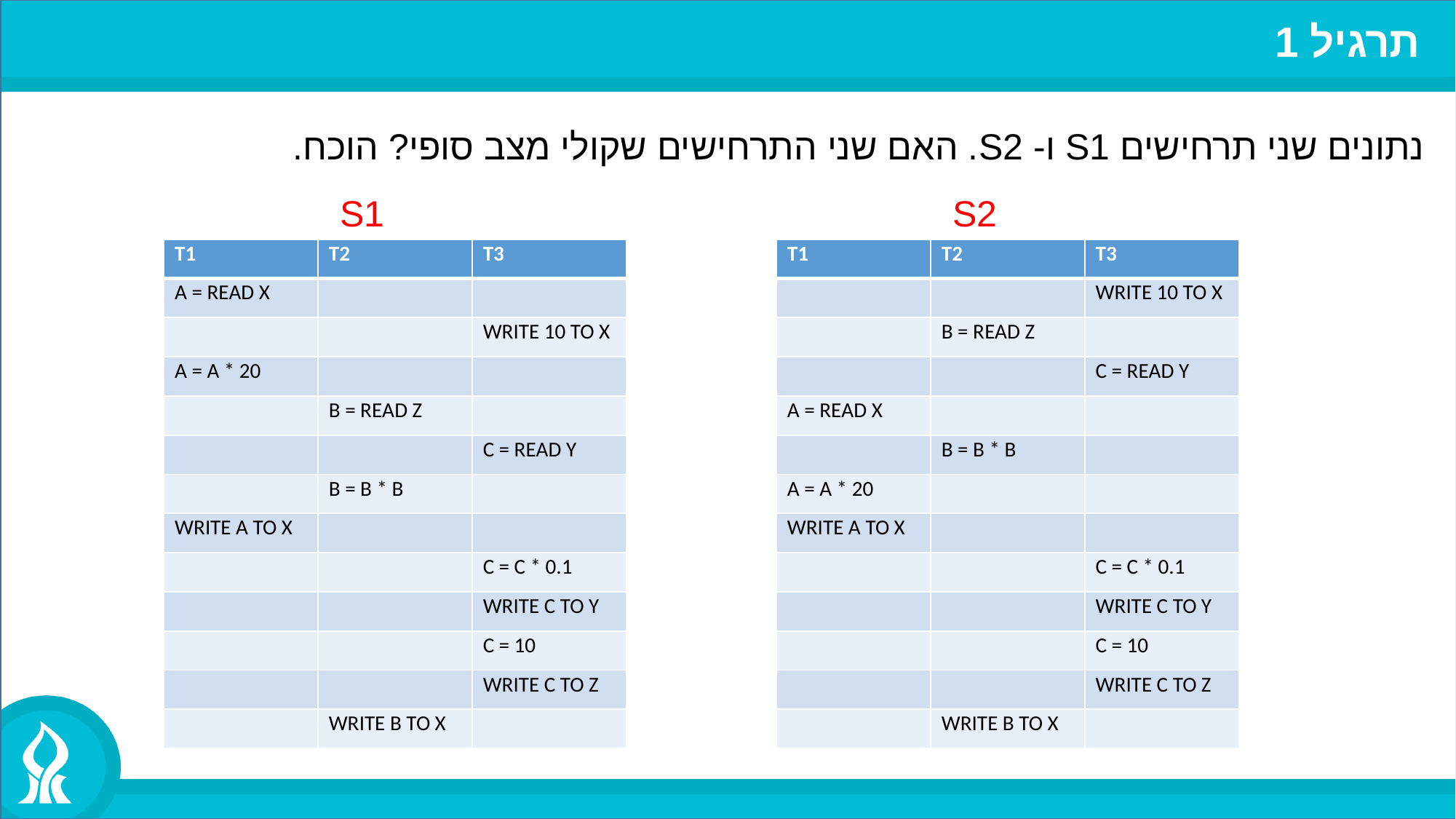

תרגיל 1
נתונים שני תרחישים S1 ו- S2. האם שני התרחישים שקולי מצב סופי? הוכח.

S1
S2
| T1 | T2 | T3 |
| --- | --- | --- |
| A = READ X |  |  |
|  |  | WRITE 10 TO X |
| A = A \* 20 |  |  |
|  | B = READ Z |  |
|  |  | C = READ Y |
|  | B = B \* B |  |
| WRITE A TO X |  |  |
|  |  | C = C \* 0.1 |
|  |  | WRITE C TO Y |
|  |  | C = 10 |
|  |  | WRITE C TO Z |
|  | WRITE B TO X |  |
| T1 | T2 | T3 |
| --- | --- | --- |
|  |  | WRITE 10 TO X |
|  | B = READ Z |  |
|  |  | C = READ Y |
| A = READ X |  |  |
|  | B = B \* B |  |
| A = A \* 20 |  |  |
| WRITE A TO X |  |  |
|  |  | C = C \* 0.1 |
|  |  | WRITE C TO Y |
|  |  | C = 10 |
|  |  | WRITE C TO Z |
|  | WRITE B TO X |  |